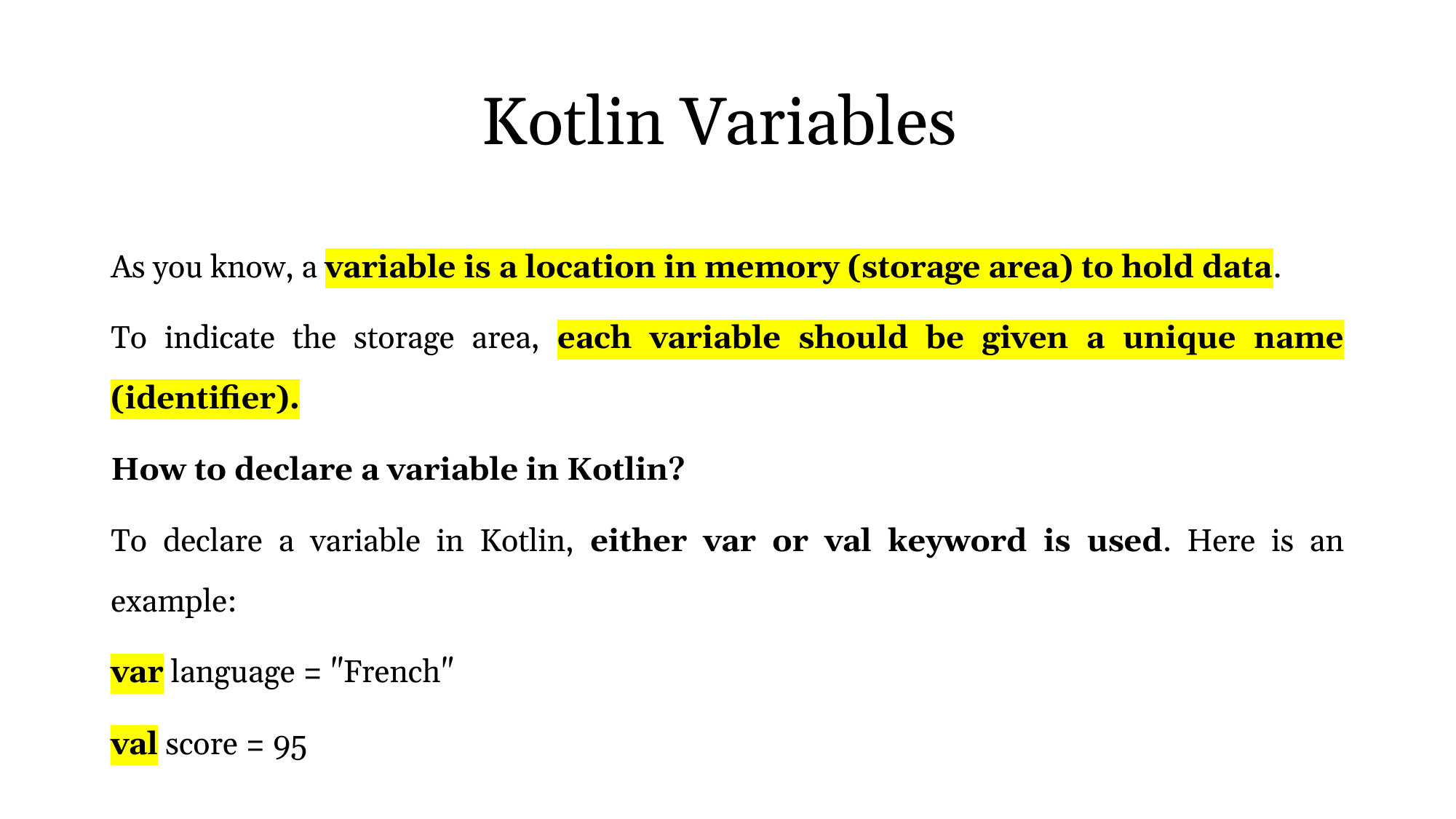

# Kotlin Variables
As you know, a variable is a location in memory (storage area) to hold data.
To indicate the storage area, each variable should be given a unique name (identifier).
How to declare a variable in Kotlin?
To declare a variable in Kotlin, either var or val keyword is used. Here is an example:
var language = "French"
val score = 95